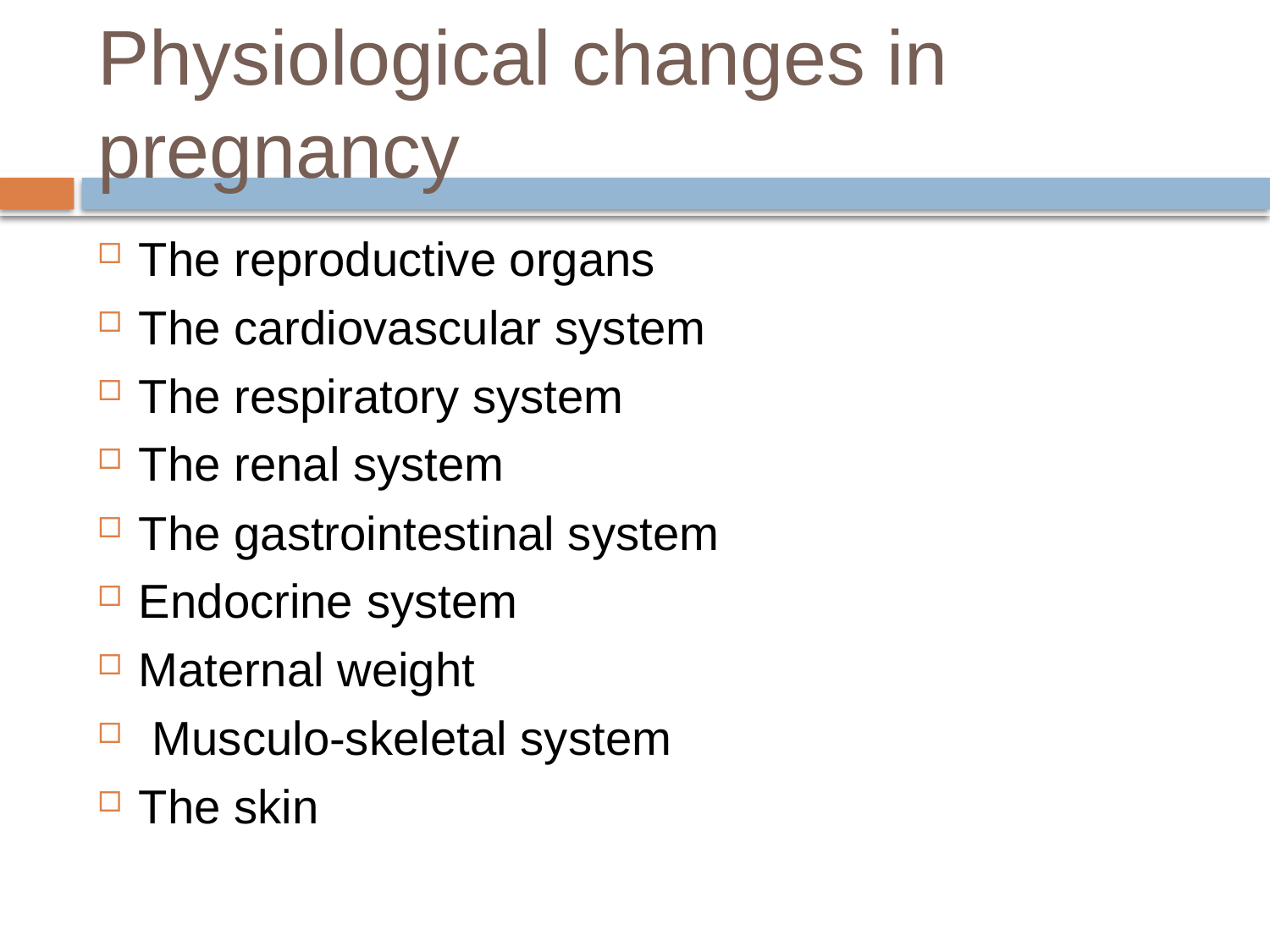

# Physiological changes in pregnancy
The reproductive organs
The cardiovascular system
The respiratory system
The renal system
The gastrointestinal system
Endocrine system
Maternal weight
 Musculo-skeletal system
The skin